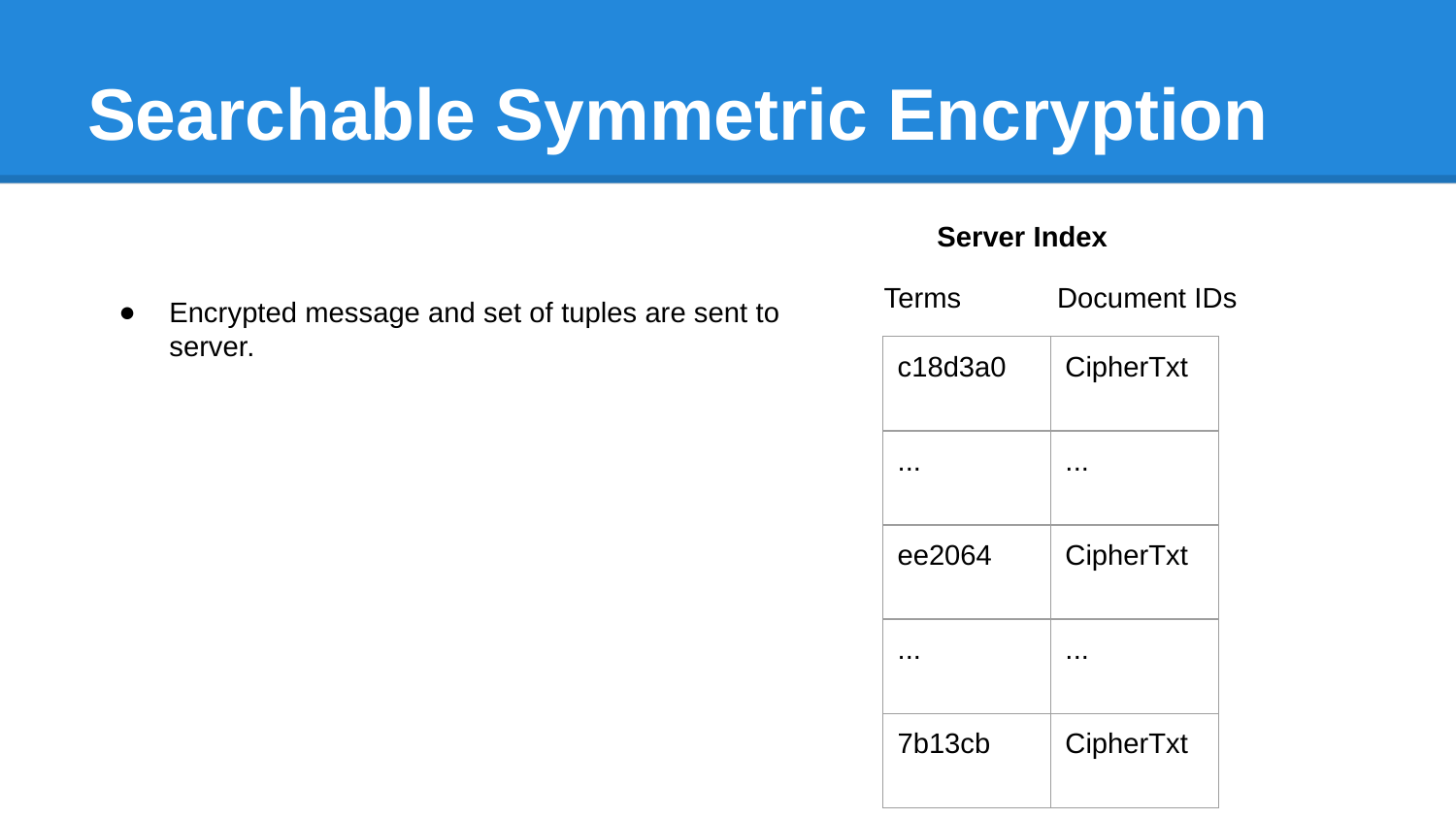

# Searchable Symmetric Encryption

Server Index
Terms            Document IDs
Encrypted message and set of tuples are sent to server.

| c18d3a0 | CipherTxt |
| --- | --- |
| ... | ... |
| ee2064 | CipherTxt |
| ... | ... |
| 7b13cb | CipherTxt |